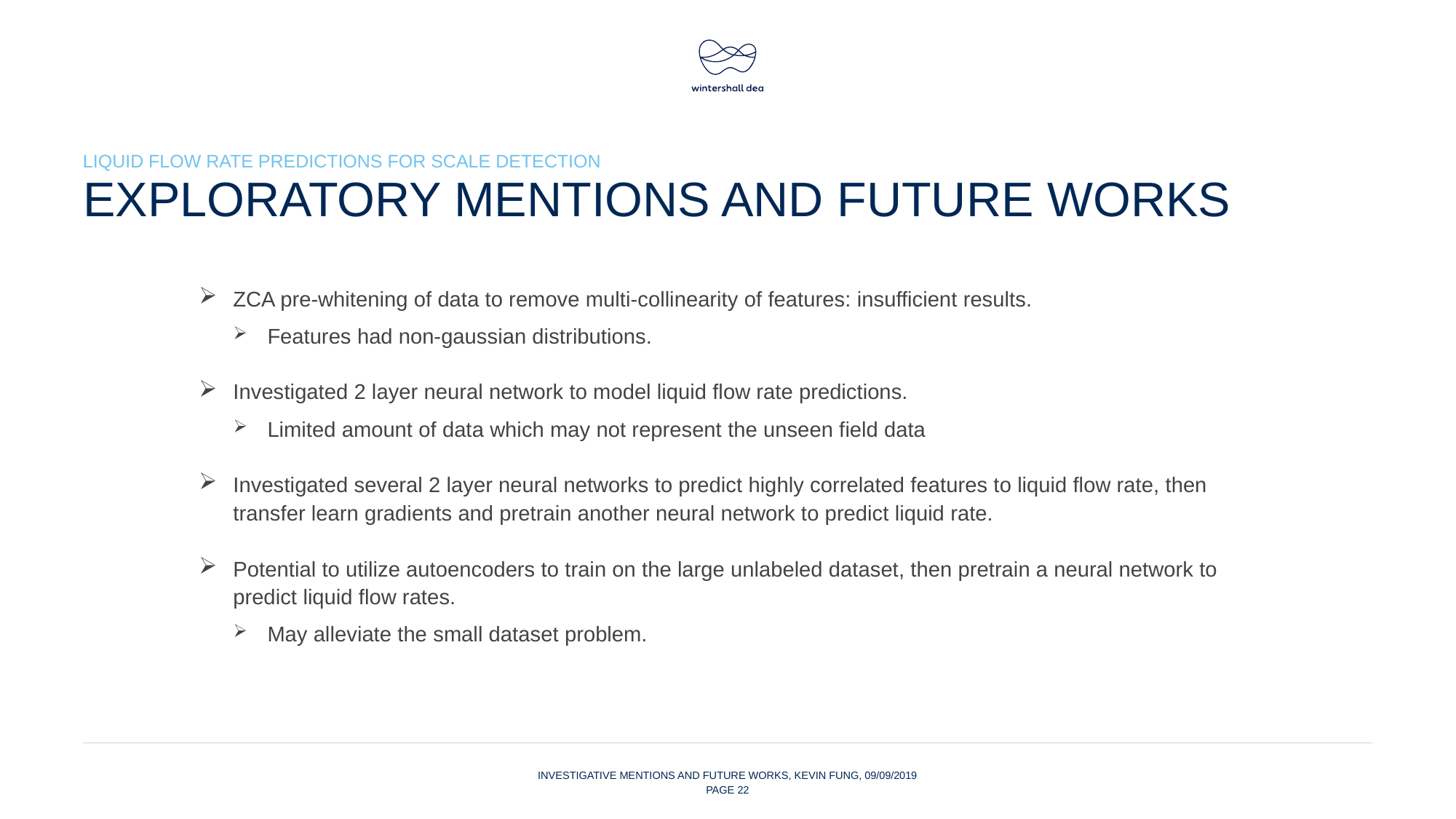

liquid flow rate predictions for scale detection
# Exploratory Mentions and future works

ZCA pre-whitening of data to remove multi-collinearity of features: insufficient results.
Features had non-gaussian distributions.

Investigated 2 layer neural network to model liquid flow rate predictions.
Limited amount of data which may not represent the unseen field data

Investigated several 2 layer neural networks to predict highly correlated features to liquid flow rate, then transfer learn gradients and pretrain another neural network to predict liquid rate.

Potential to utilize autoencoders to train on the large unlabeled dataset, then pretrain a neural network to predict liquid flow rates.
May alleviate the small dataset problem.
Investigative mentions and future works, kevin fung, 09/09/2019
Page 22